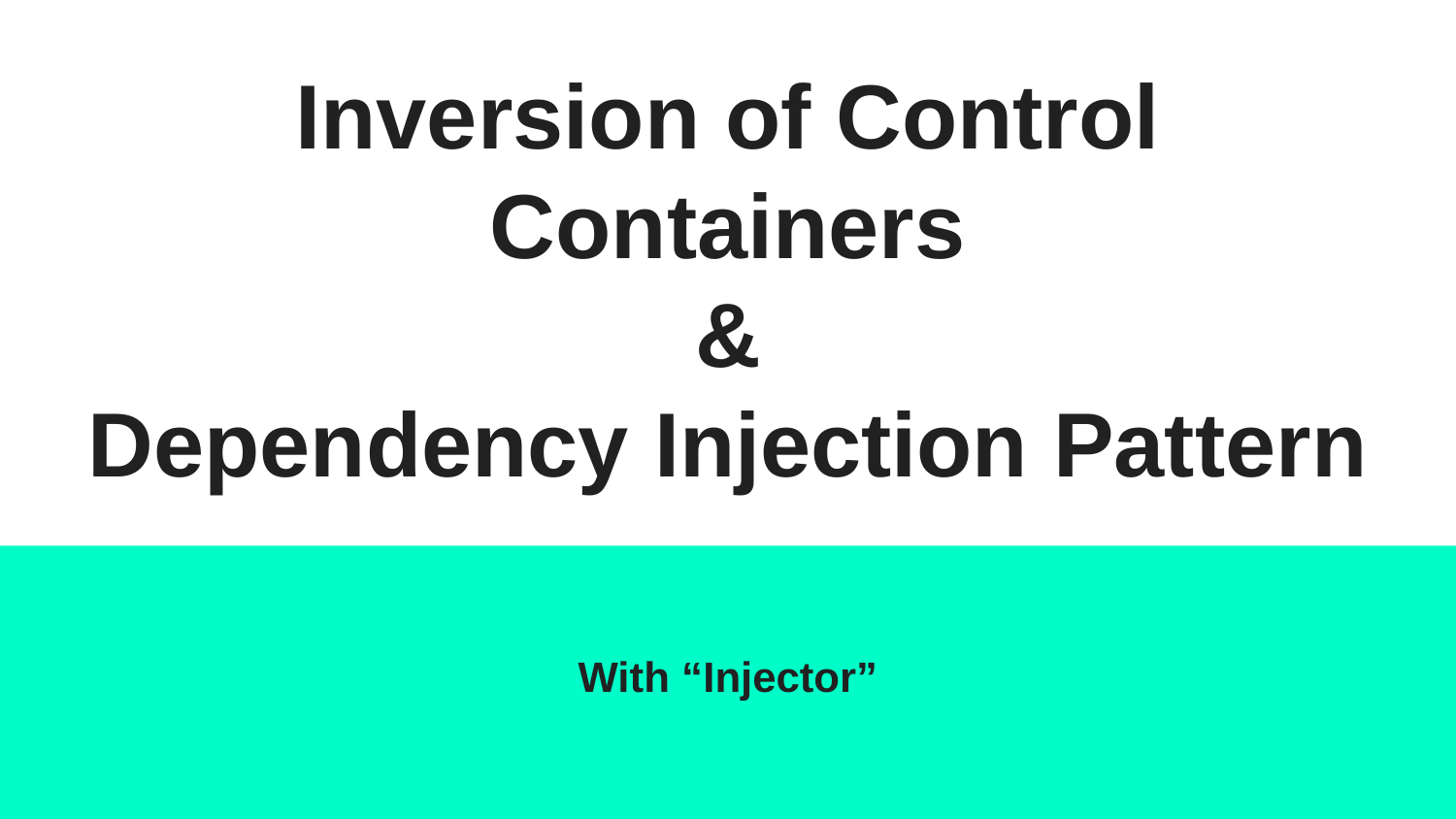

# Inversion of Control Containers
&
Dependency Injection Pattern
With “Injector”